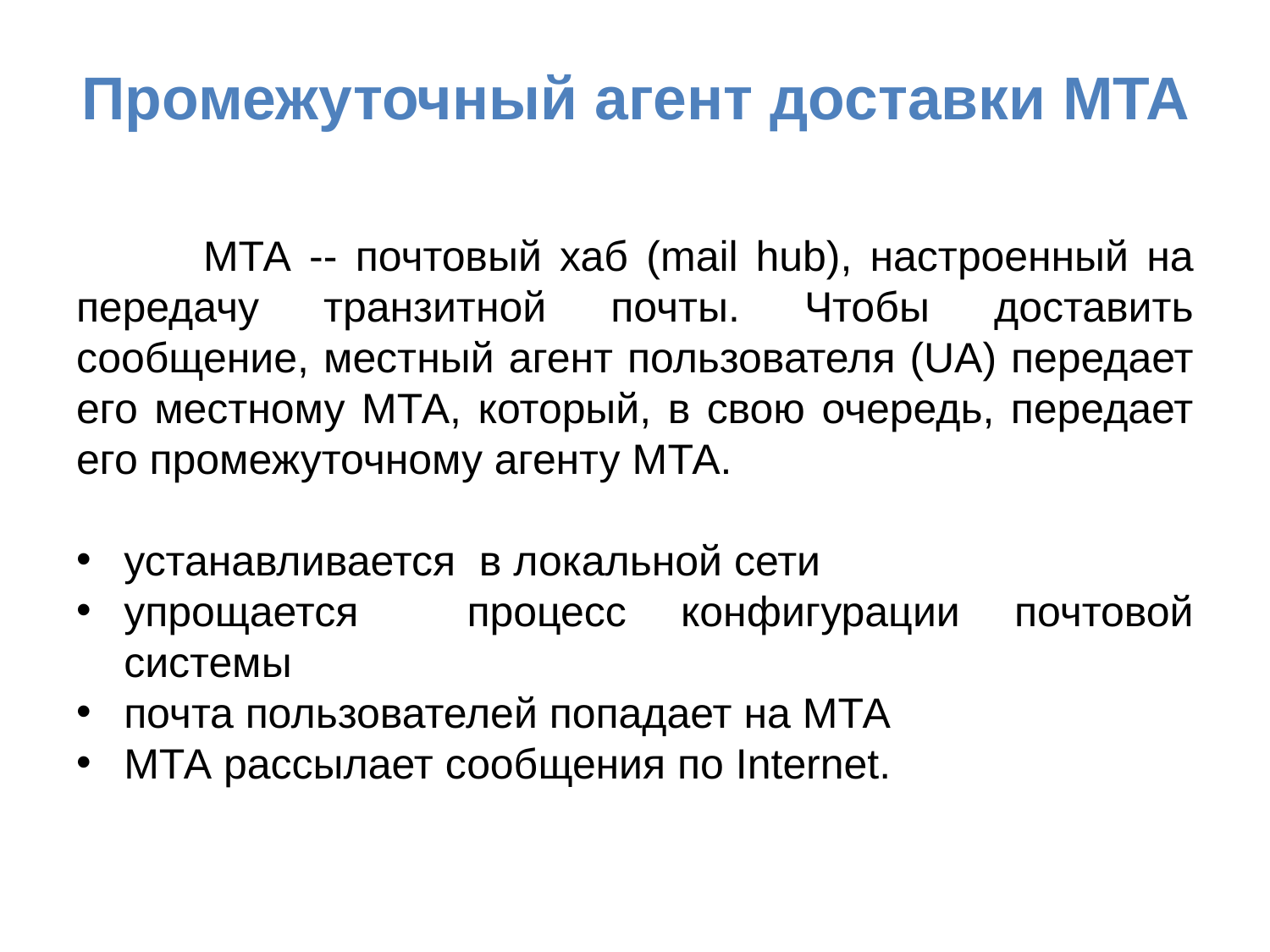

# Промежуточный агент доставки МТА
	МТА -- почтовый хаб (mail hub), настроенный на передачу транзитной почты. Чтобы доставить сообщение, местный агент пользователя (UA) передает его местному МТА, который, в свою очередь, передает его промежуточному агенту МТА.

устанавливается  в локальной сети
упрощается  процесс конфигурации почтовой системы
почта пользователей попадает на МТА
МТА рассылает сообщения по Internet.